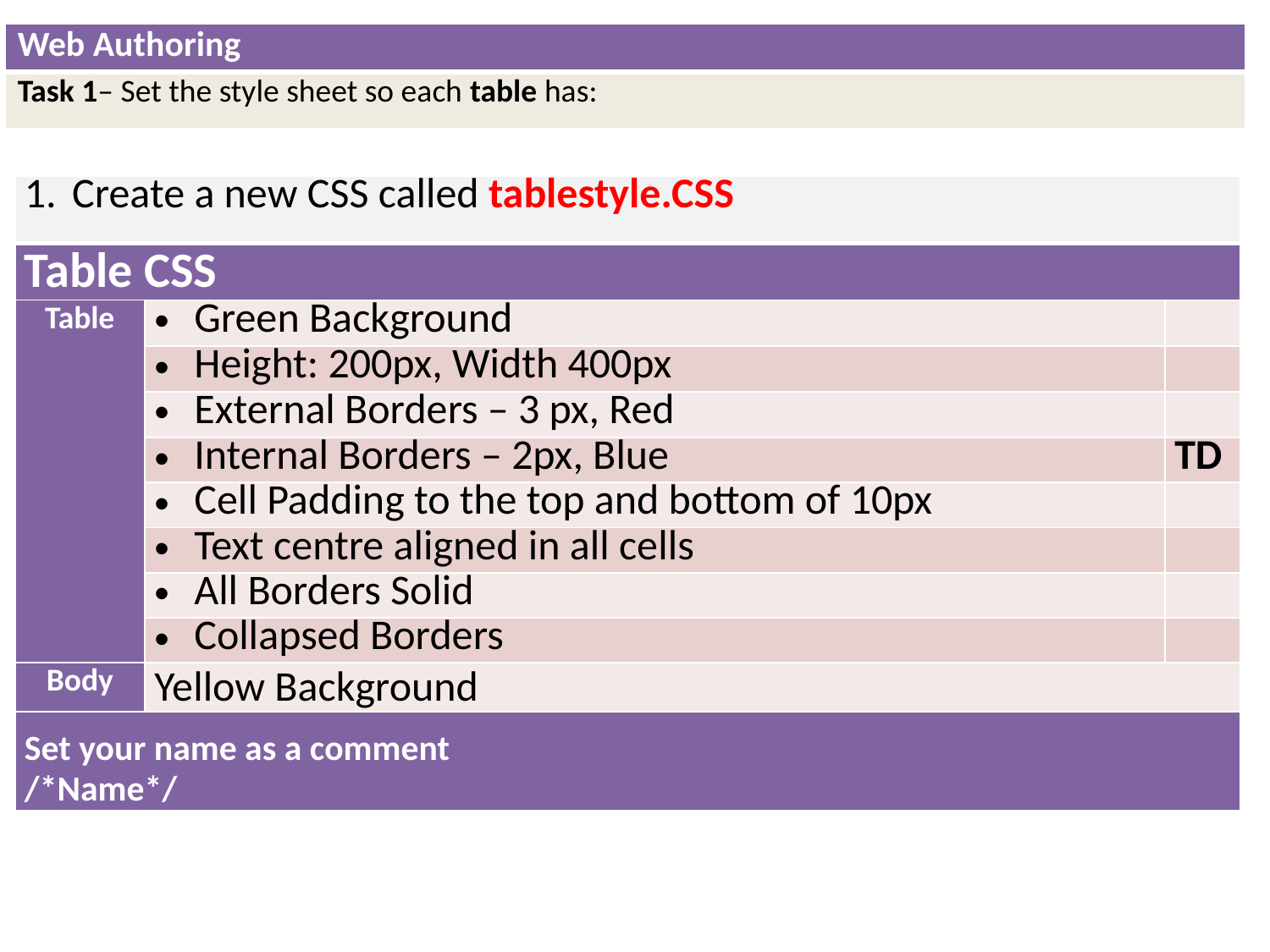

| Web Authoring |
| --- |
| Task 1– Set the style sheet so each table has: |
| Create a new CSS called tablestyle.CSS |  |  |
| --- | --- | --- |
| Table CSS |  |  |
| Table | Green Background |  |
|  | Height: 200px, Width 400px |  |
|  | External Borders – 3 px, Red |  |
|  | Internal Borders – 2px, Blue | TD |
|  | Cell Padding to the top and bottom of 10px |  |
|  | Text centre aligned in all cells |  |
|  | All Borders Solid |  |
|  | Collapsed Borders |  |
| Body | Yellow Background |  |
| Set your name as a comment /\*Name\*/ |  |  |